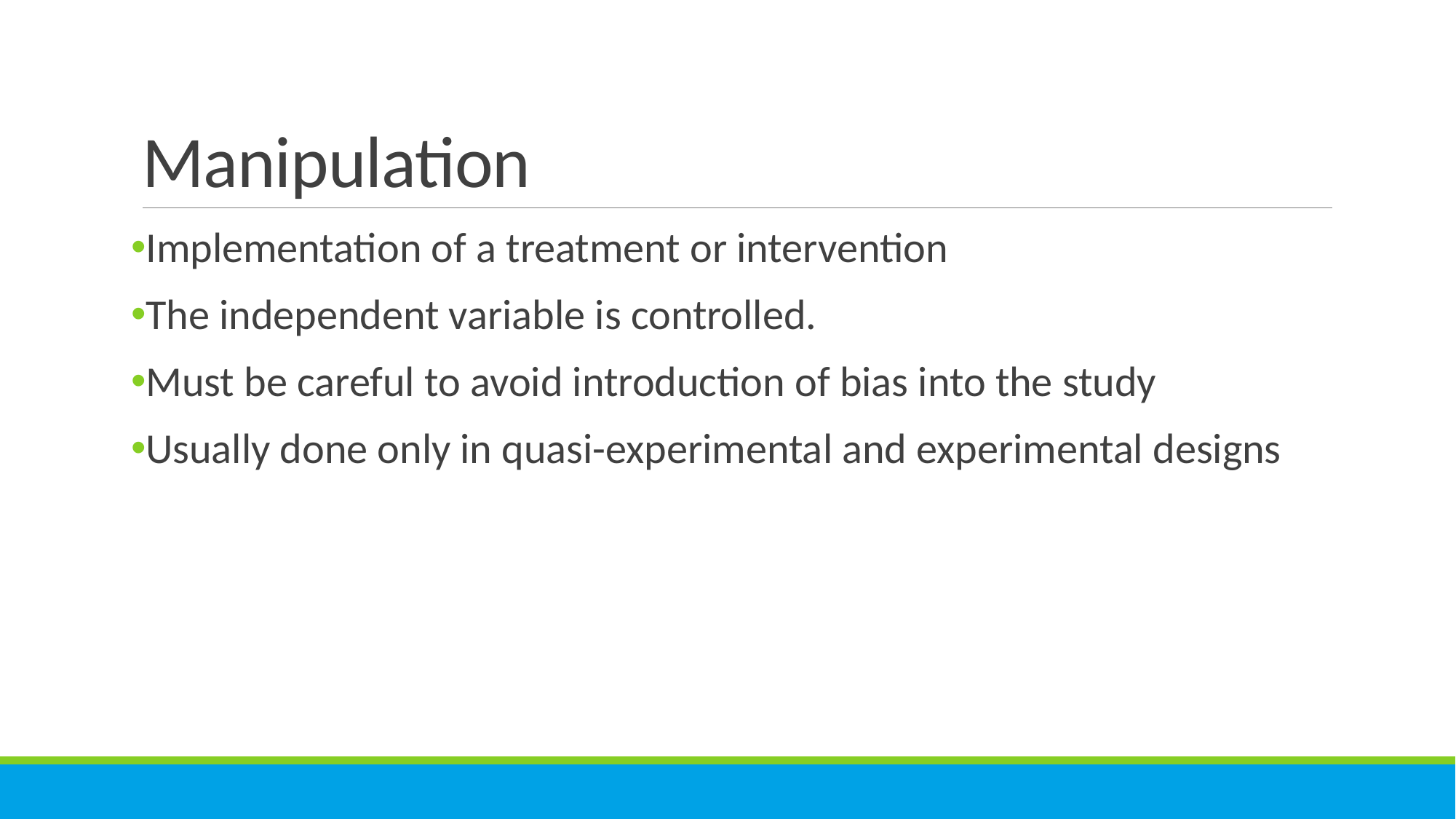

# Manipulation
Implementation of a treatment or intervention
The independent variable is controlled.
Must be careful to avoid introduction of bias into the study
Usually done only in quasi-experimental and experimental designs